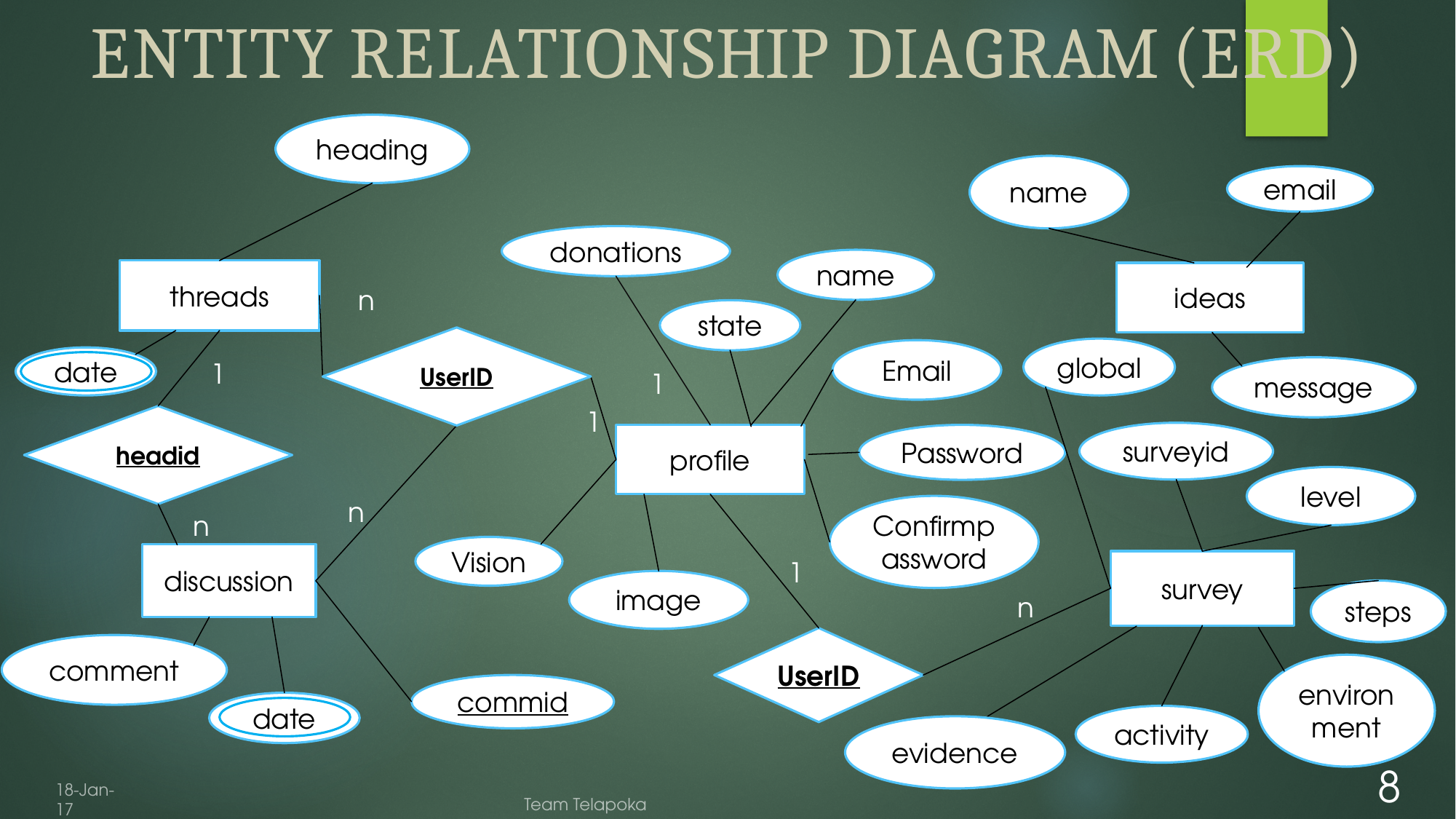

# ENTITY RELATIONSHIP DIAGRAM (ERD)
heading
name
email
donations
name
threads
ideas
n
state
UserID
global
Email
date
1

message
1
1
headid
surveyid
profile
Password
level
n
Confirmpassword
n
Vision
discussion
1
survey
image
steps
n
UserID
comment
environment
commid
date

activity
evidence
8
18-Jan-17
Team Telapoka